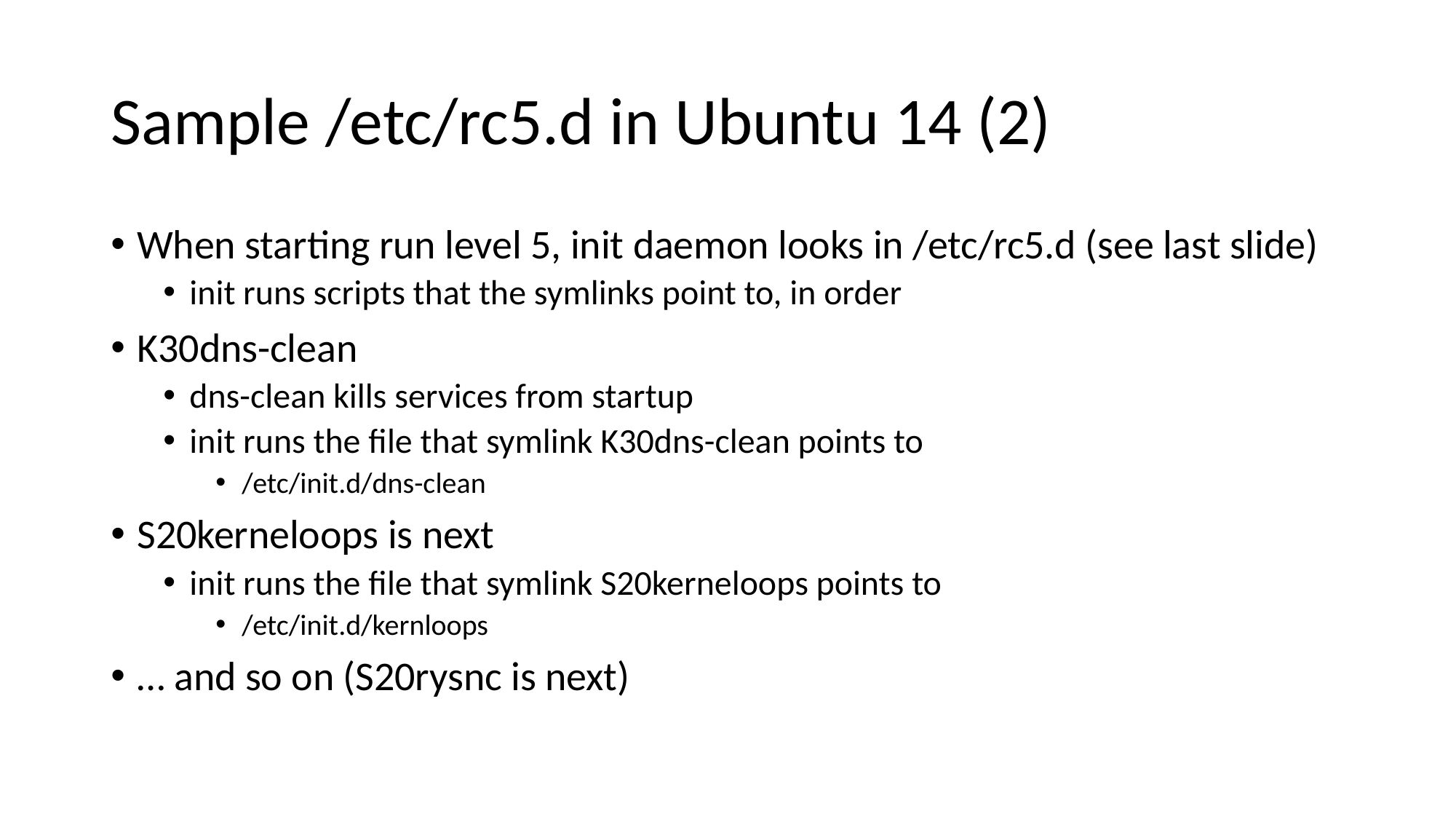

# Sample /etc/rc5.d in Ubuntu 14 (2)
When starting run level 5, init daemon looks in /etc/rc5.d (see last slide)
init runs scripts that the symlinks point to, in order
K30dns-clean
dns-clean kills services from startup
init runs the file that symlink K30dns-clean points to
/etc/init.d/dns-clean
S20kerneloops is next
init runs the file that symlink S20kerneloops points to
/etc/init.d/kernloops
… and so on (S20rysnc is next)